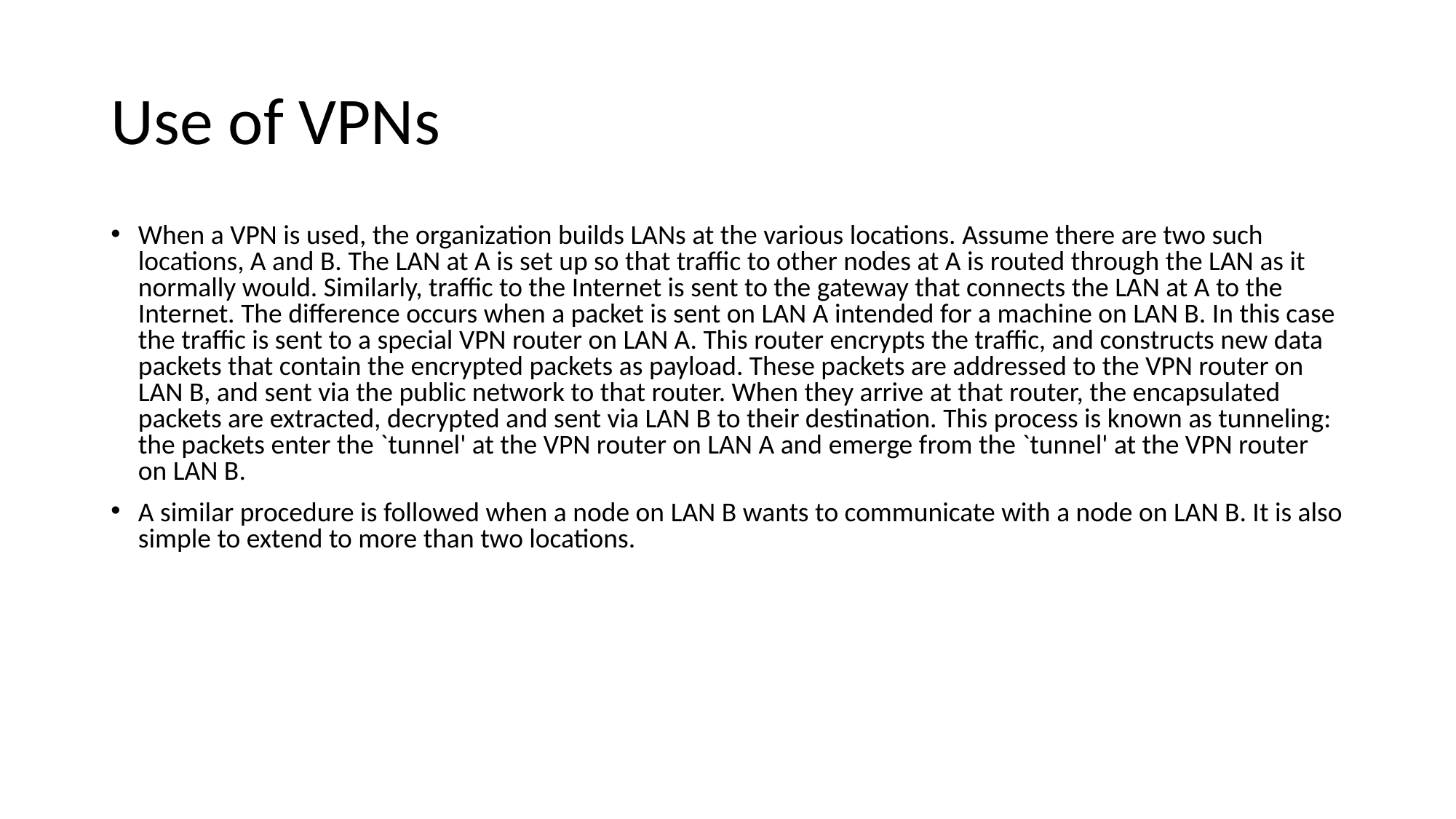

# Use of VPNs
When a VPN is used, the organization builds LANs at the various locations. Assume there are two such locations, A and B. The LAN at A is set up so that traffic to other nodes at A is routed through the LAN as it normally would. Similarly, traffic to the Internet is sent to the gateway that connects the LAN at A to the Internet. The difference occurs when a packet is sent on LAN A intended for a machine on LAN B. In this case the traffic is sent to a special VPN router on LAN A. This router encrypts the traffic, and constructs new data packets that contain the encrypted packets as payload. These packets are addressed to the VPN router on LAN B, and sent via the public network to that router. When they arrive at that router, the encapsulated packets are extracted, decrypted and sent via LAN B to their destination. This process is known as tunneling: the packets enter the `tunnel' at the VPN router on LAN A and emerge from the `tunnel' at the VPN router on LAN B.
A similar procedure is followed when a node on LAN B wants to communicate with a node on LAN B. It is also simple to extend to more than two locations.